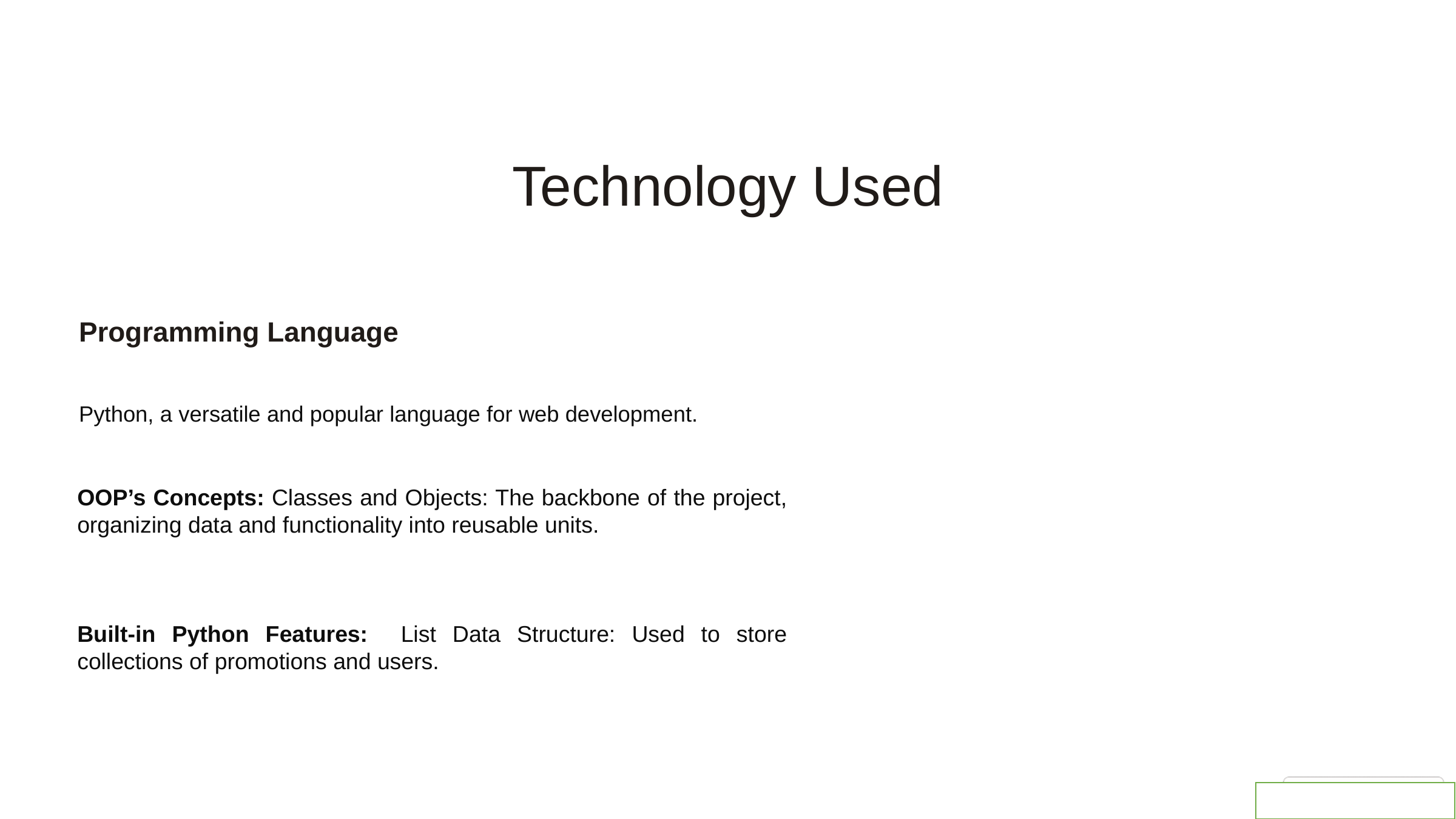

Technology Used
Programming Language
Python, a versatile and popular language for web development.

OOP’s Concepts: Classes and Objects: The backbone of the project, organizing data and functionality into reusable units.

Built-in Python Features:  List Data Structure: Used to store collections of promotions and users.